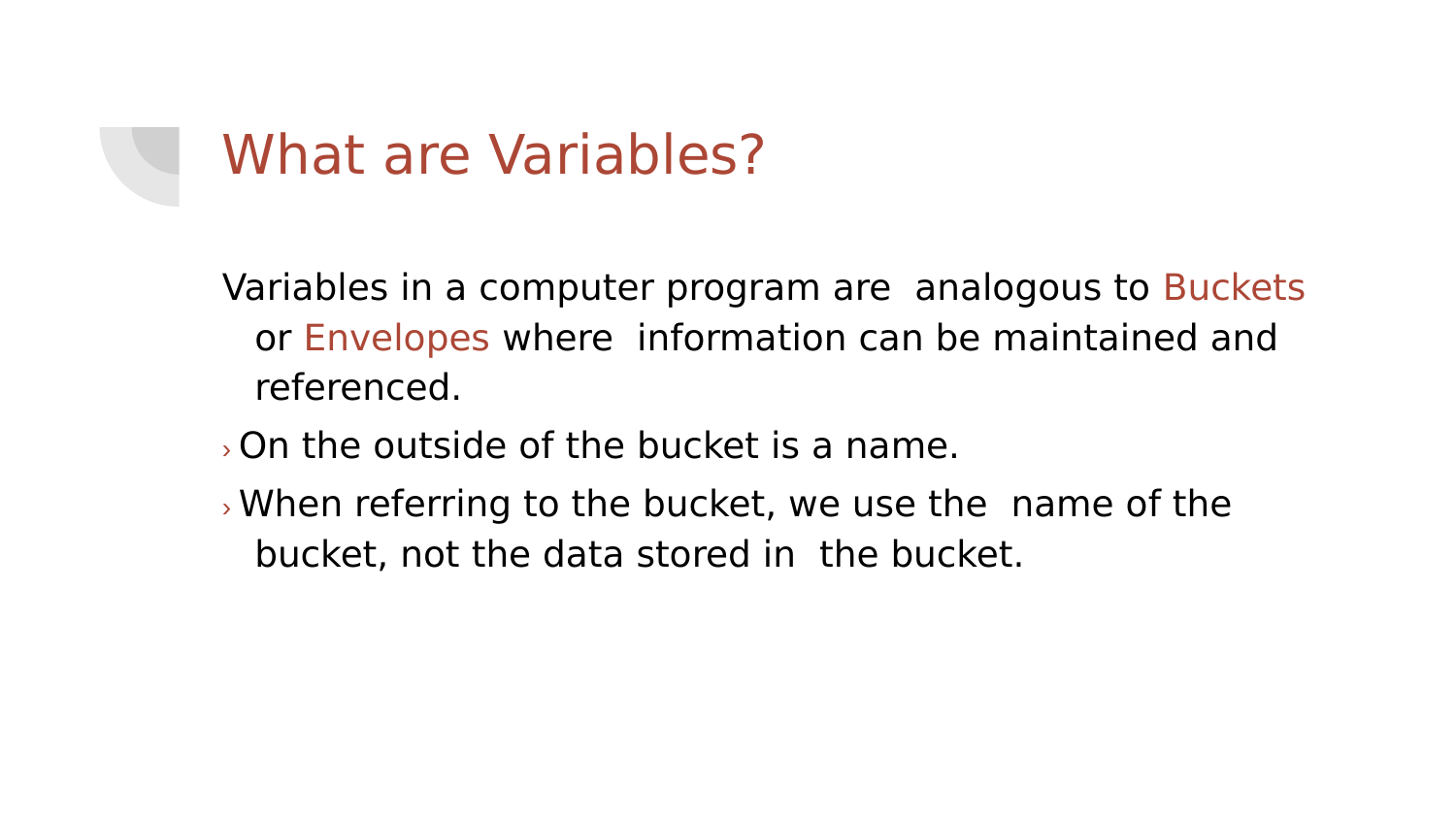

# What are Variables?

Variables in a computer program are  analogous to Buckets or Envelopes where  information can be maintained and  referenced.
› On the outside of the bucket is a name.
› When referring to the bucket, we use the  name of the bucket, not the data stored in  the bucket.